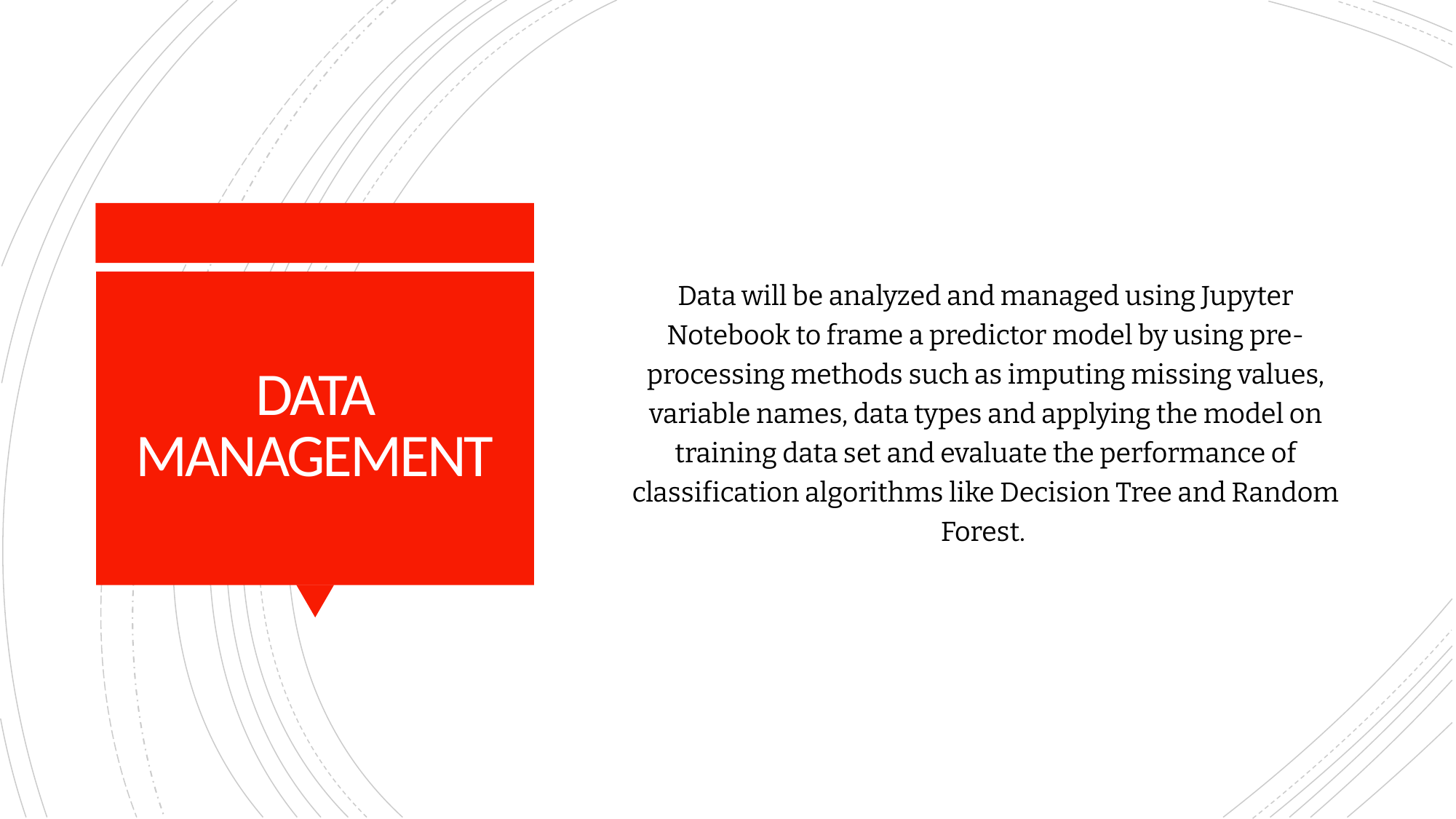

Data will be analyzed and managed using Jupyter Notebook to frame a predictor model by using pre-processing methods such as imputing missing values, variable names, data types and applying the model on training data set and evaluate the performance of classification algorithms like Decision Tree and Random Forest.
# DATA MANAGEMENT